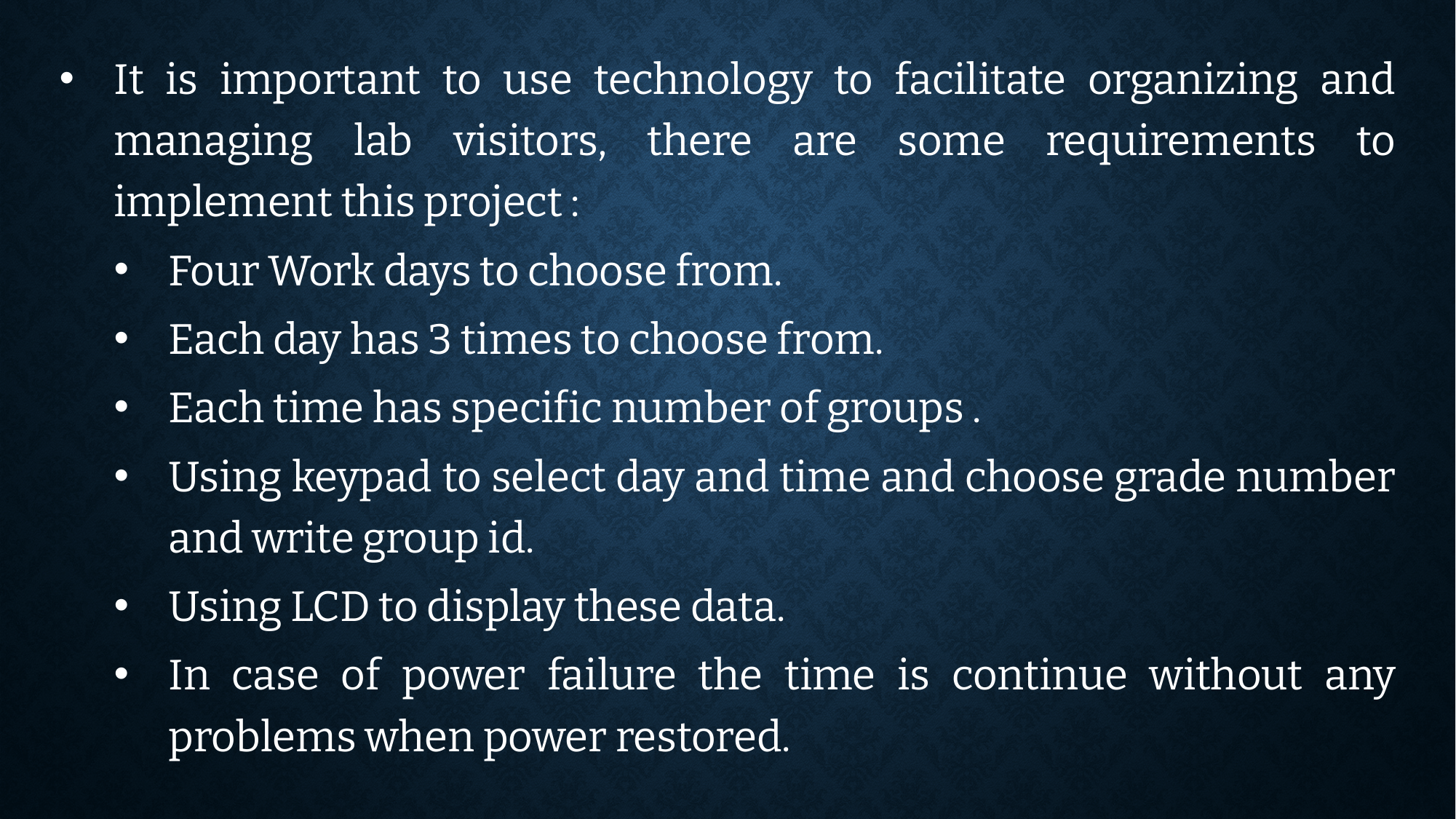

It is important to use technology to facilitate organizing and managing lab visitors, there are some requirements to implement this project :
Four Work days to choose from.
Each day has 3 times to choose from.
Each time has specific number of groups .
Using keypad to select day and time and choose grade number and write group id.
Using LCD to display these data.
In case of power failure the time is continue without any problems when power restored.